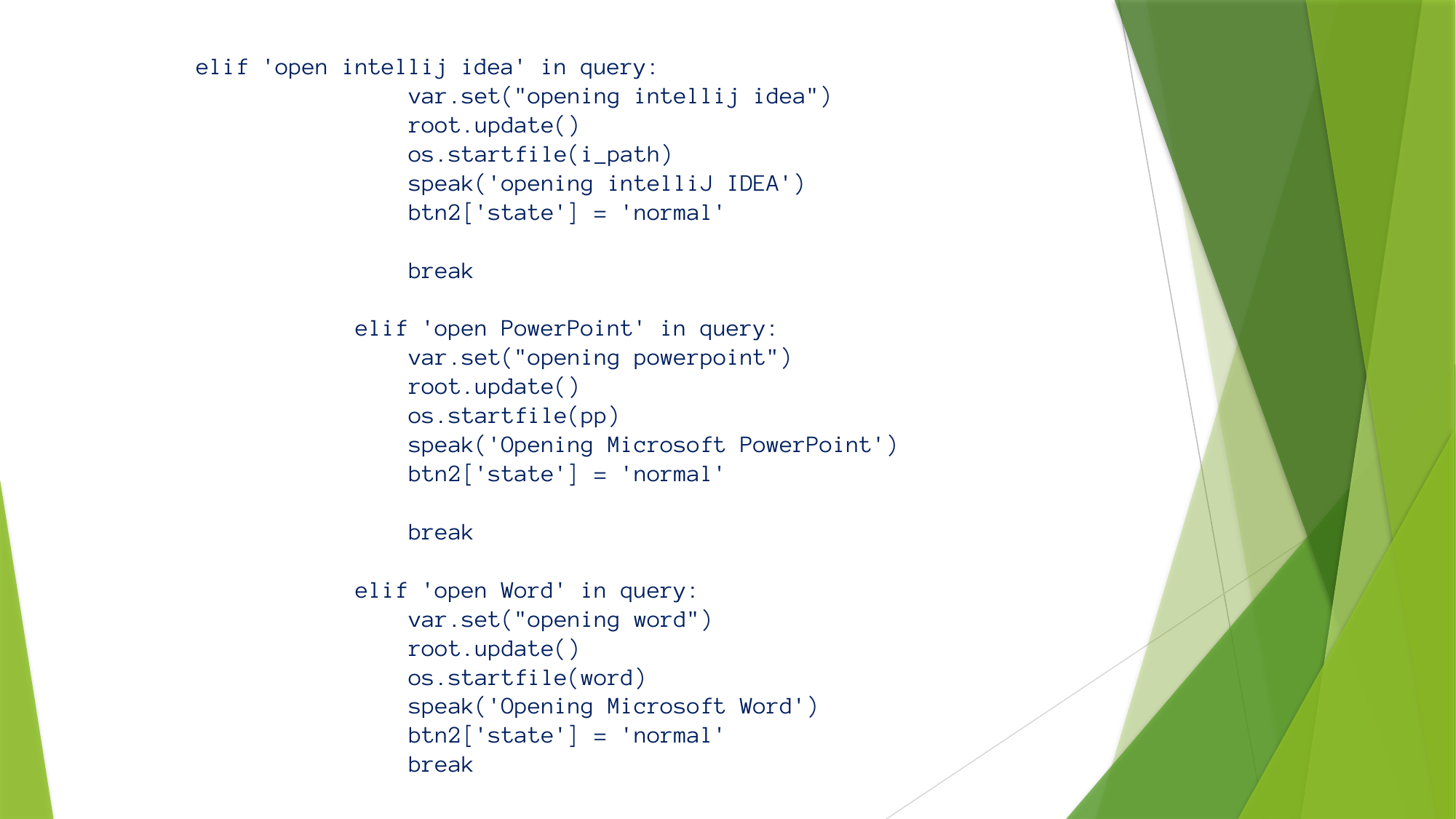

elif 'open intellij idea' in query:
                var.set("opening intellij idea")
                root.update()
                os.startfile(i_path)
                speak('opening intelliJ IDEA')
                btn2['state'] = 'normal'

                break

            elif 'open PowerPoint' in query:
                var.set("opening powerpoint")
                root.update()
                os.startfile(pp)
                speak('Opening Microsoft PowerPoint')
                btn2['state'] = 'normal'

                break

            elif 'open Word' in query:
                var.set("opening word")
                root.update()
                os.startfile(word)
                speak('Opening Microsoft Word')
                btn2['state'] = 'normal'
                break